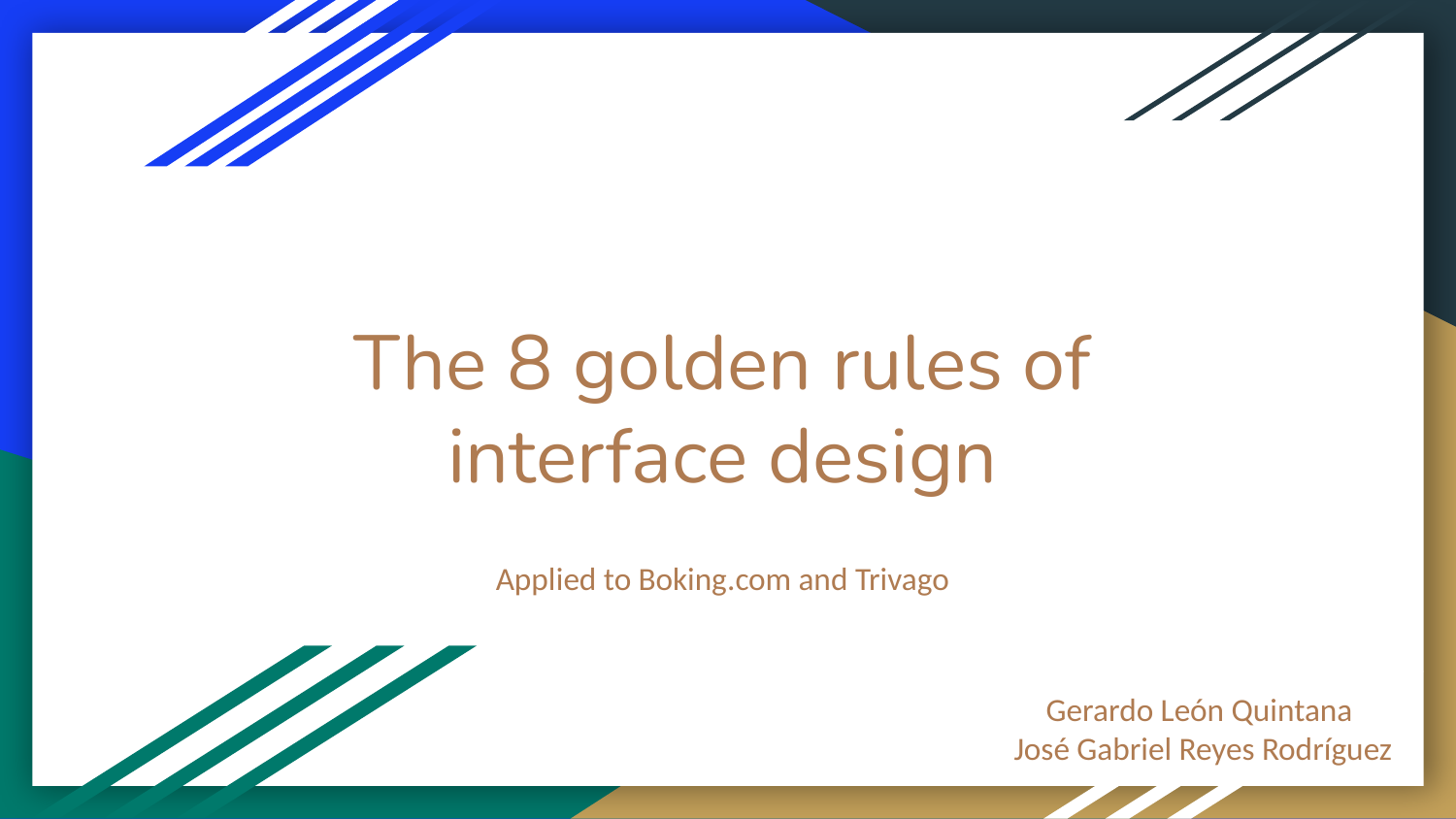

# The 8 golden rules of interface design
Applied to Boking.com and Trivago
Gerardo León Quintana
 José Gabriel Reyes Rodríguez